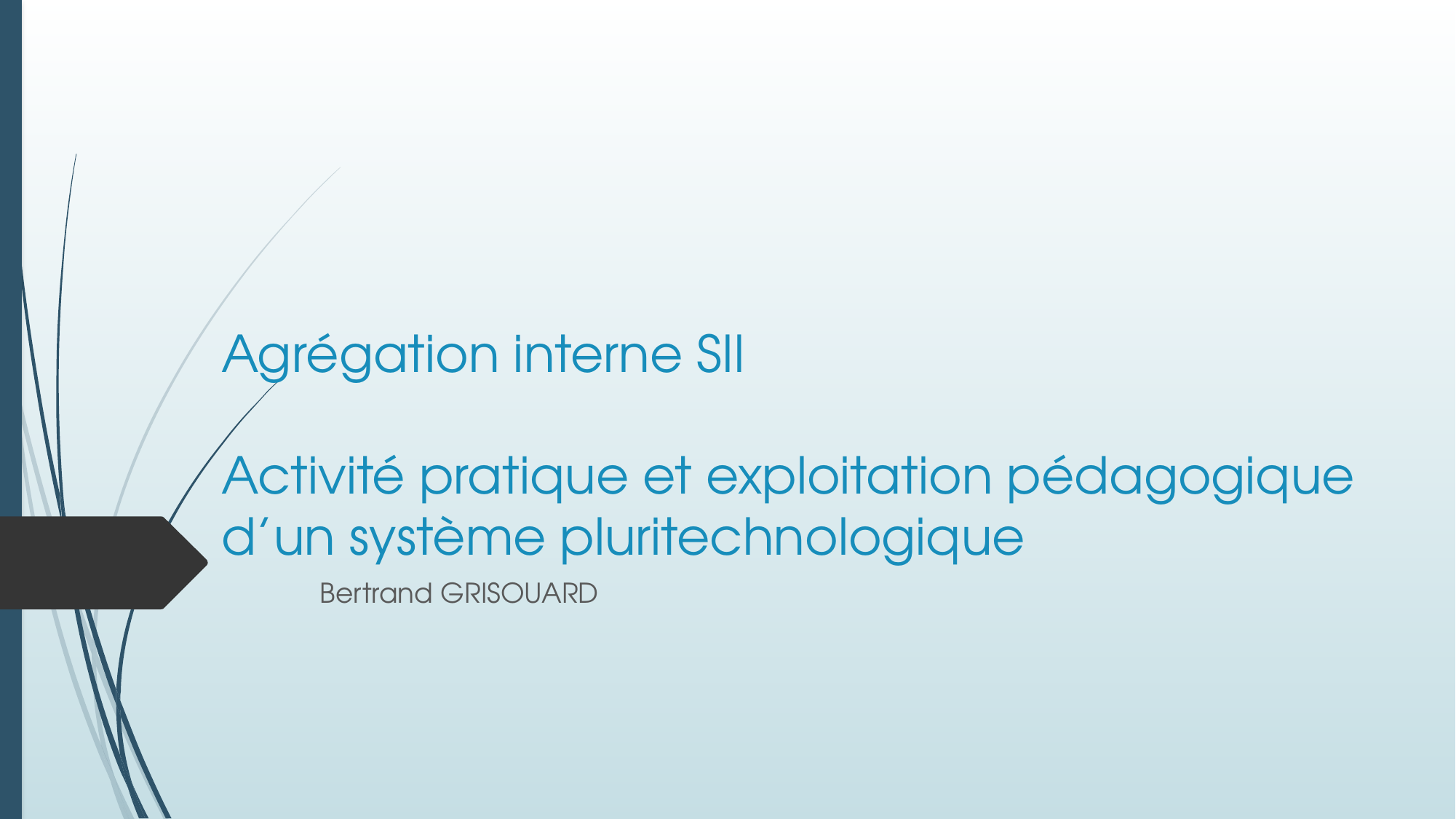

# Agrégation interne SII Activité pratique et exploitation pédagogique d’un système pluritechnologique
Bertrand GRISOUARD